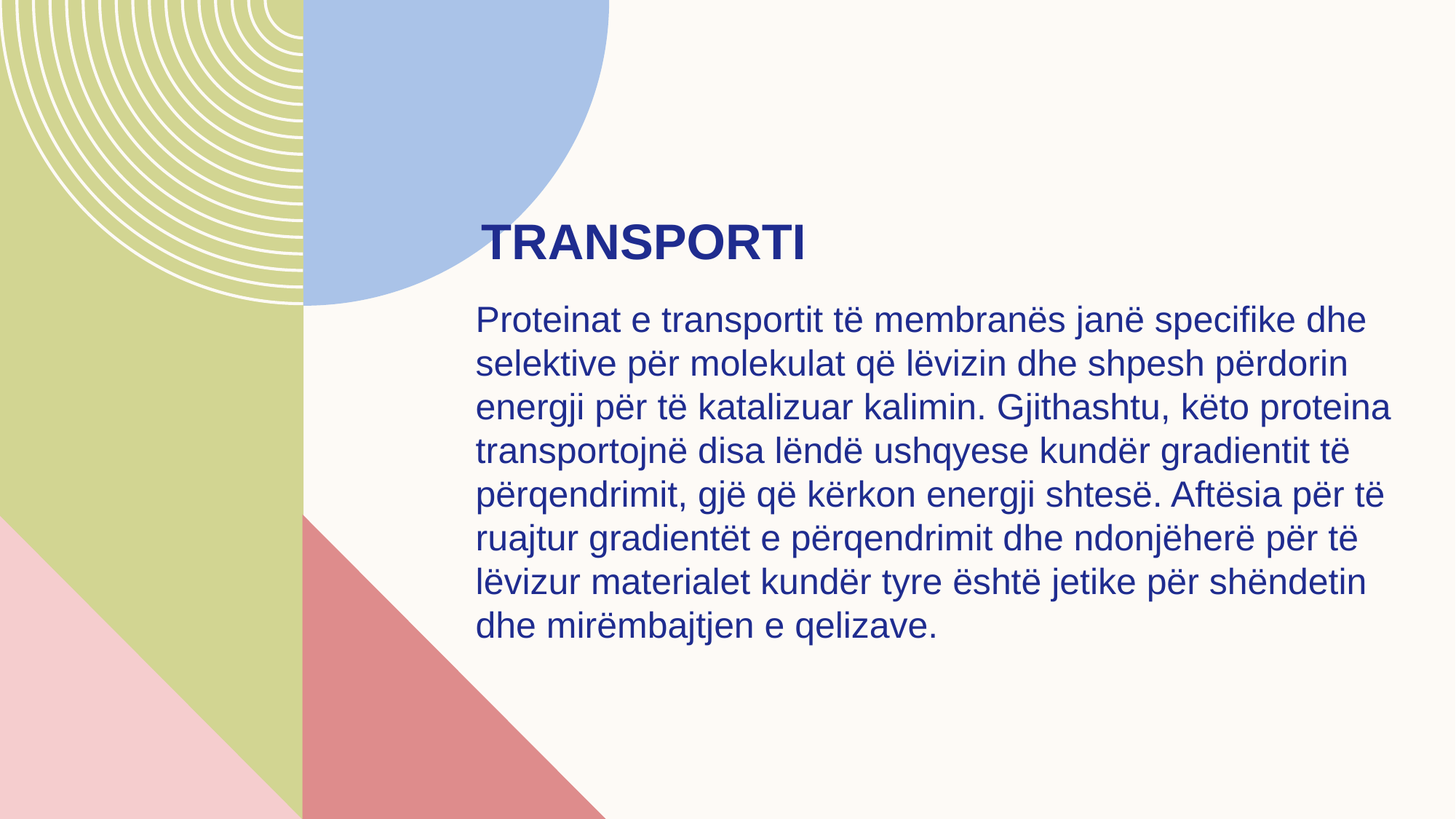

# Transporti
Proteinat e transportit të membranës janë specifike dhe selektive për molekulat që lëvizin dhe shpesh përdorin energji për të katalizuar kalimin. Gjithashtu, këto proteina transportojnë disa lëndë ushqyese kundër gradientit të përqendrimit, gjë që kërkon energji shtesë. Aftësia për të ruajtur gradientët e përqendrimit dhe ndonjëherë për të lëvizur materialet kundër tyre është jetike për shëndetin dhe mirëmbajtjen e qelizave.